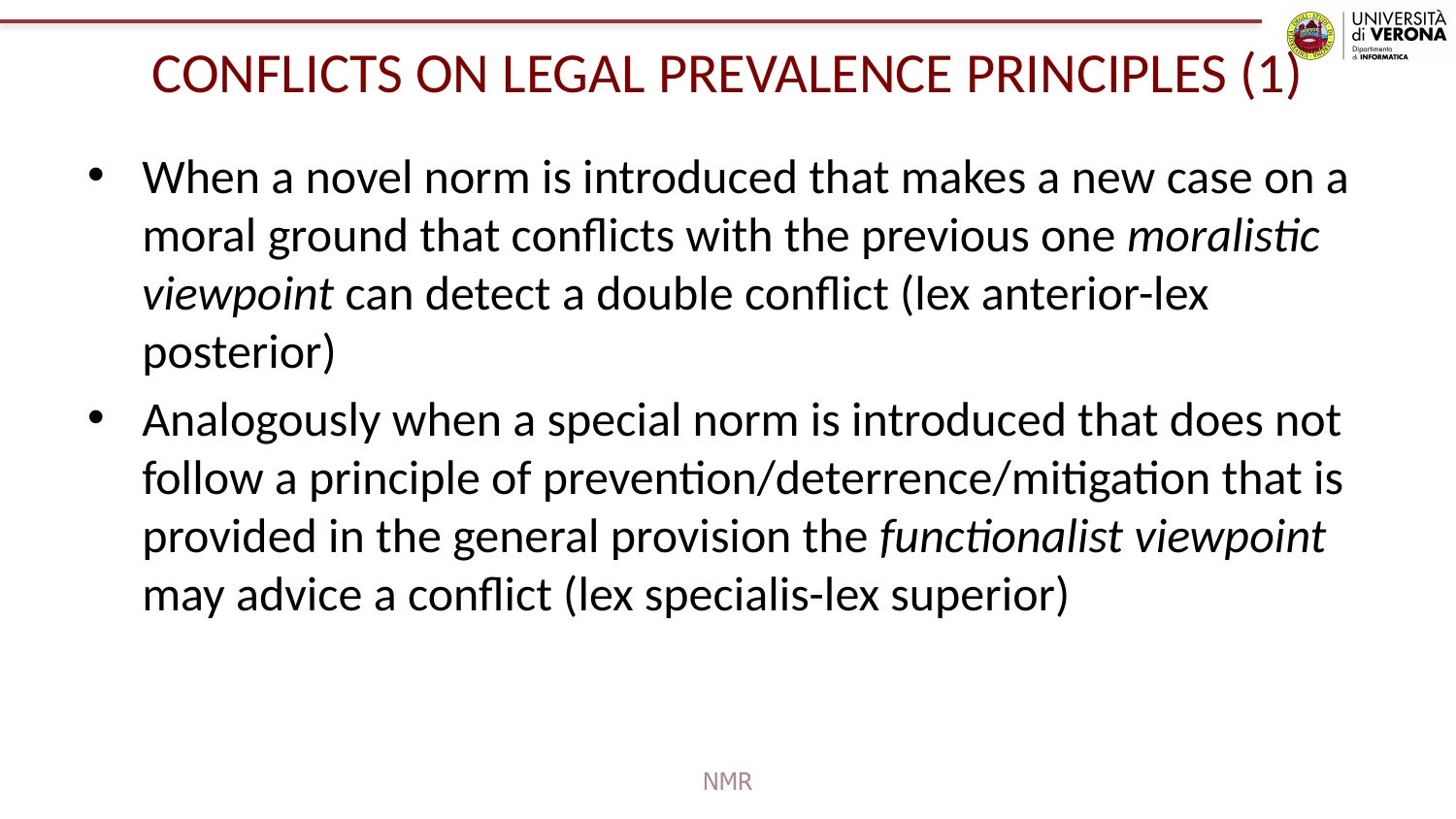

# CONFLICTS ON LEGAL PREVALENCE PRINCIPLES (1)
When a novel norm is introduced that makes a new case on a moral ground that conflicts with the previous one moralistic viewpoint can detect a double conflict (lex anterior-lex posterior)
Analogously when a special norm is introduced that does not follow a principle of prevention/deterrence/mitigation that is provided in the general provision the functionalist viewpoint  may advice a conflict (lex specialis-lex superior)
NMR